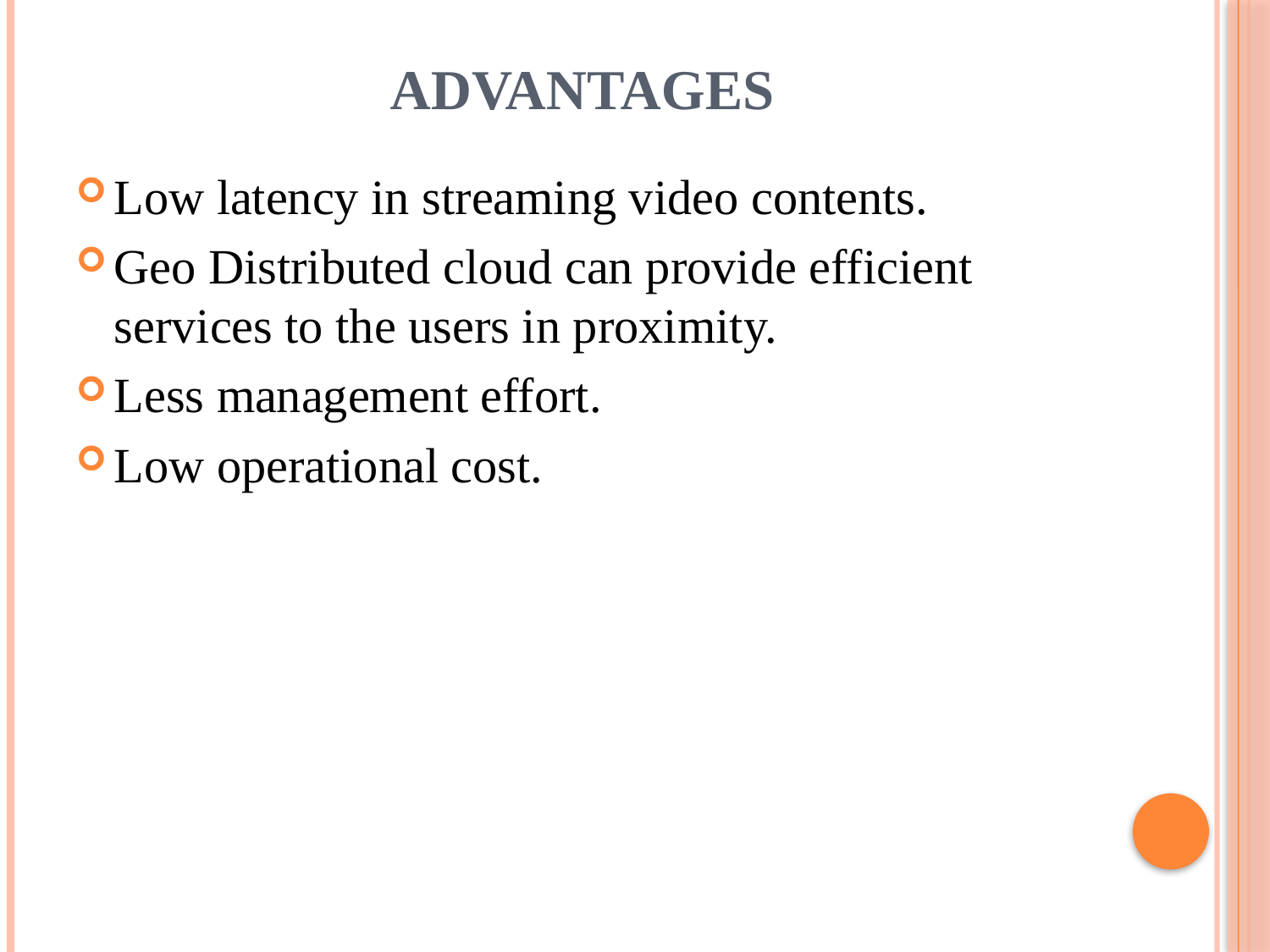

# Advantages
Low latency in streaming video contents.
Geo Distributed cloud can provide efficient services to the users in proximity.
Less management effort.
Low operational cost.